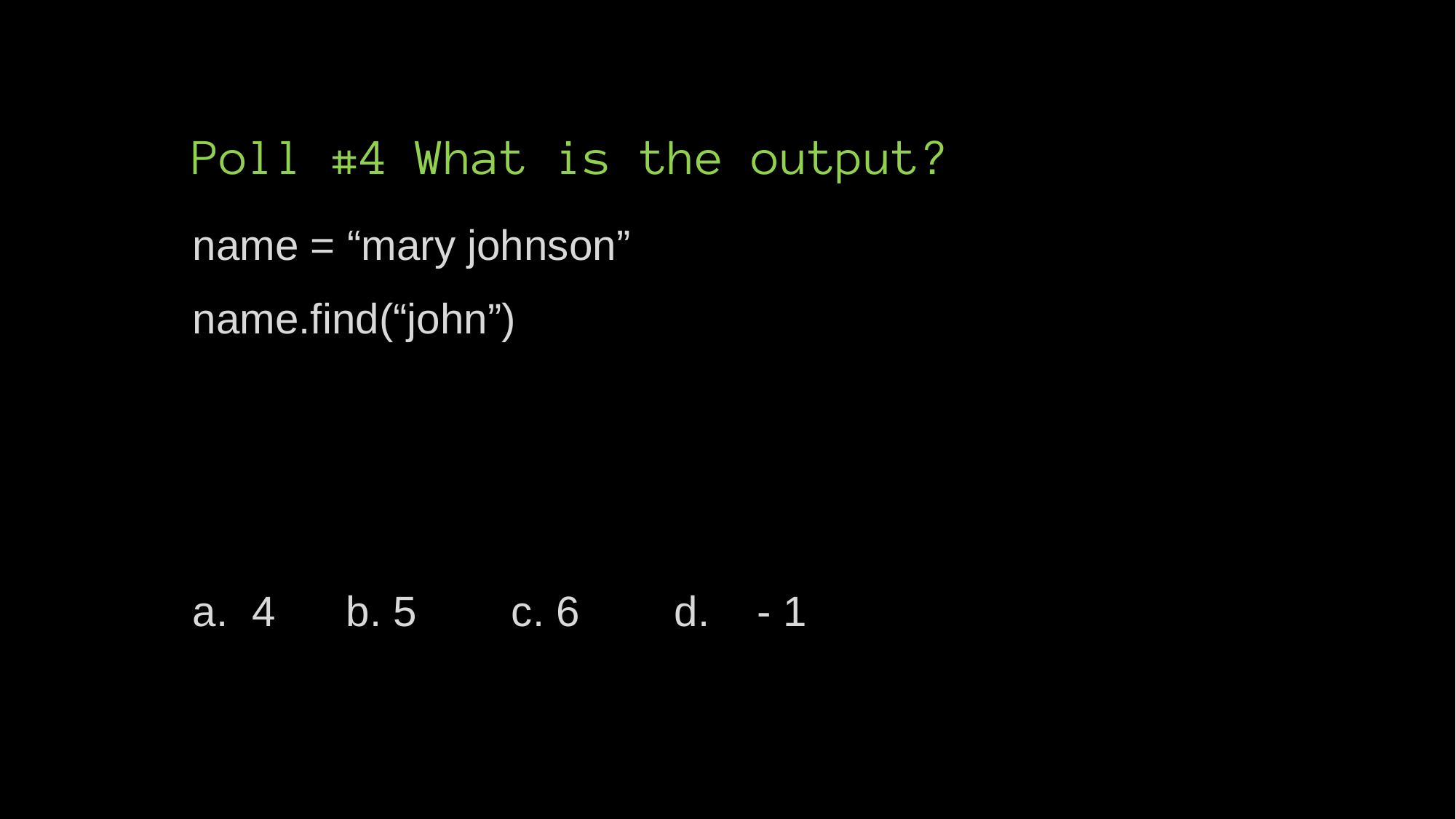

# Poll #4 What is the output?
name = “mary johnson”
name.find(“john”)

a.  4      b. 5        c. 6        d.    - 1